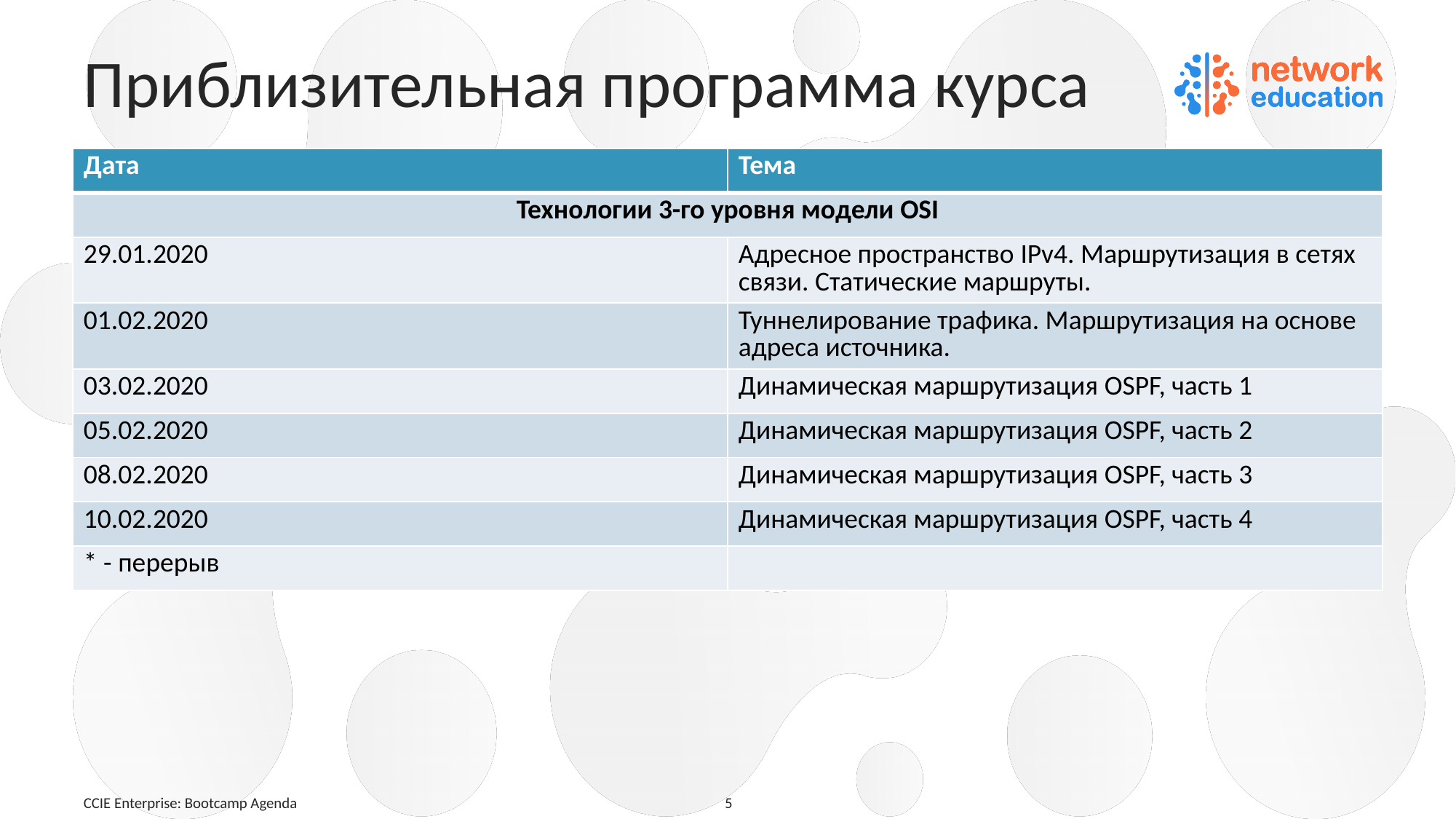

# Приблизительная программа курса
| Дата | Тема |
| --- | --- |
| Технологии 3-го уровня модели OSI |  |
| 29.01.2020 | Адресное пространство IPv4. Маршрутизация в сетях связи. Статические маршруты. |
| 01.02.2020 | Туннелирование трафика. Маршрутизация на основе адреса источника. |
| 03.02.2020 | Динамическая маршрутизация OSPF, часть 1 |
| 05.02.2020 | Динамическая маршрутизация OSPF, часть 2 |
| 08.02.2020 | Динамическая маршрутизация OSPF, часть 3 |
| 10.02.2020 | Динамическая маршрутизация OSPF, часть 4 |
| \* - перерыв |  |
CCIE Enterprise: Bootcamp Agenda